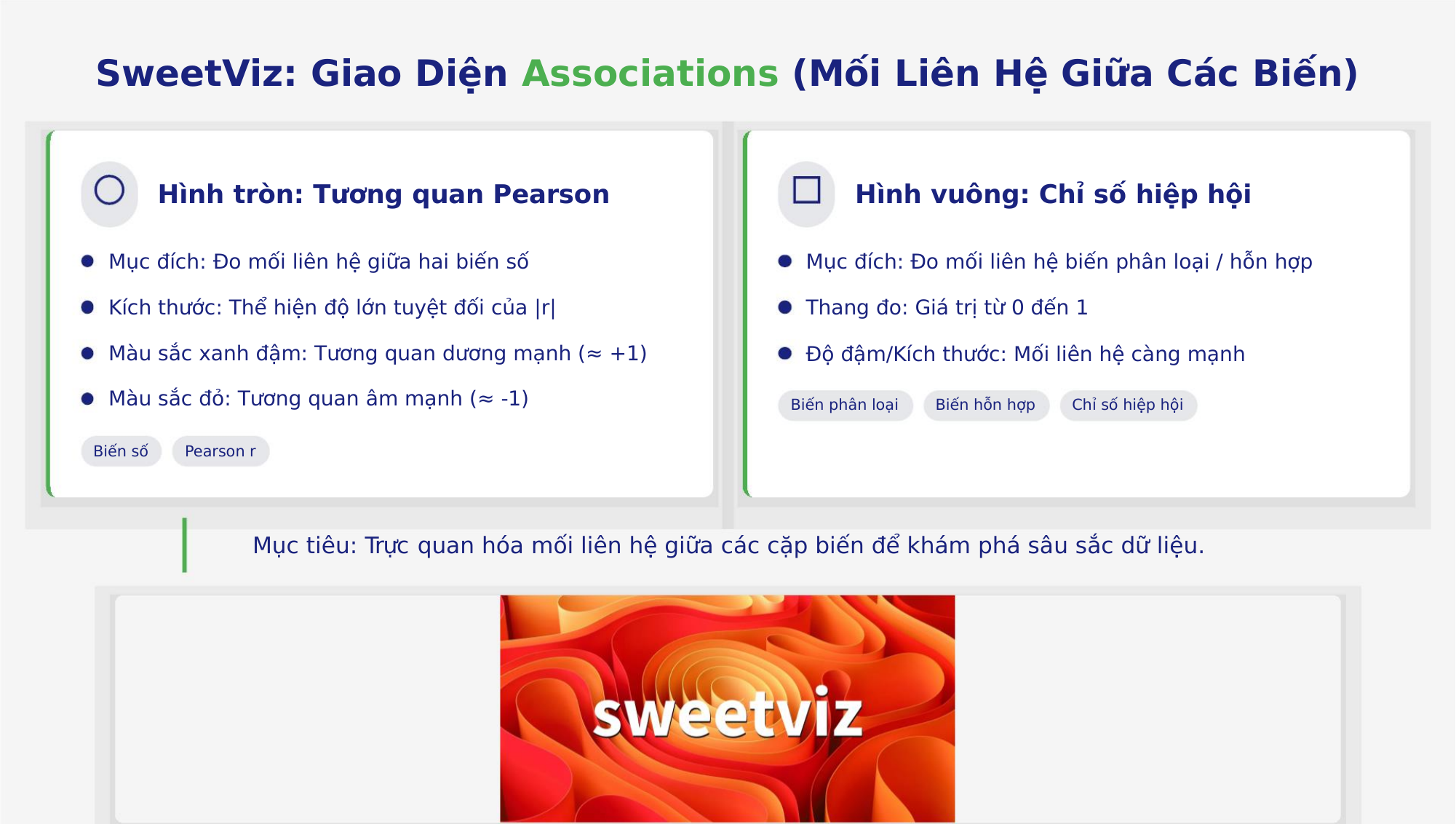

SweetViz: Giao Diện Associations (Mối Liên Hệ Giữa Các Biến)
Hình tròn: Tương quan Pearson
Hình vuông: Chỉ số hiệp hội
Mục đích: Đo mối liên hệ giữa hai biến số
Kích thước: Thể hiện độ lớn tuyệt đối của |r|
Màu sắc xanh đậm: Tương quan dương mạnh (≈ +1)
Màu sắc đỏ: Tương quan âm mạnh (≈ -1)
Mục đích: Đo mối liên hệ biến phân loại / hỗn hợp
Thang đo: Giá trị từ 0 đến 1
Độ đậm/Kích thước: Mối liên hệ càng mạnh
Biến phân loại
Biến hỗn hợp
Chỉ số hiệp hội
Biến số
Pearson r
Mục tiêu: Trực quan hóa mối liên hệ giữa các cặp biến để khám phá sâu sắc dữ liệu.
Minh họa: Giao diện Associations của SweetViz